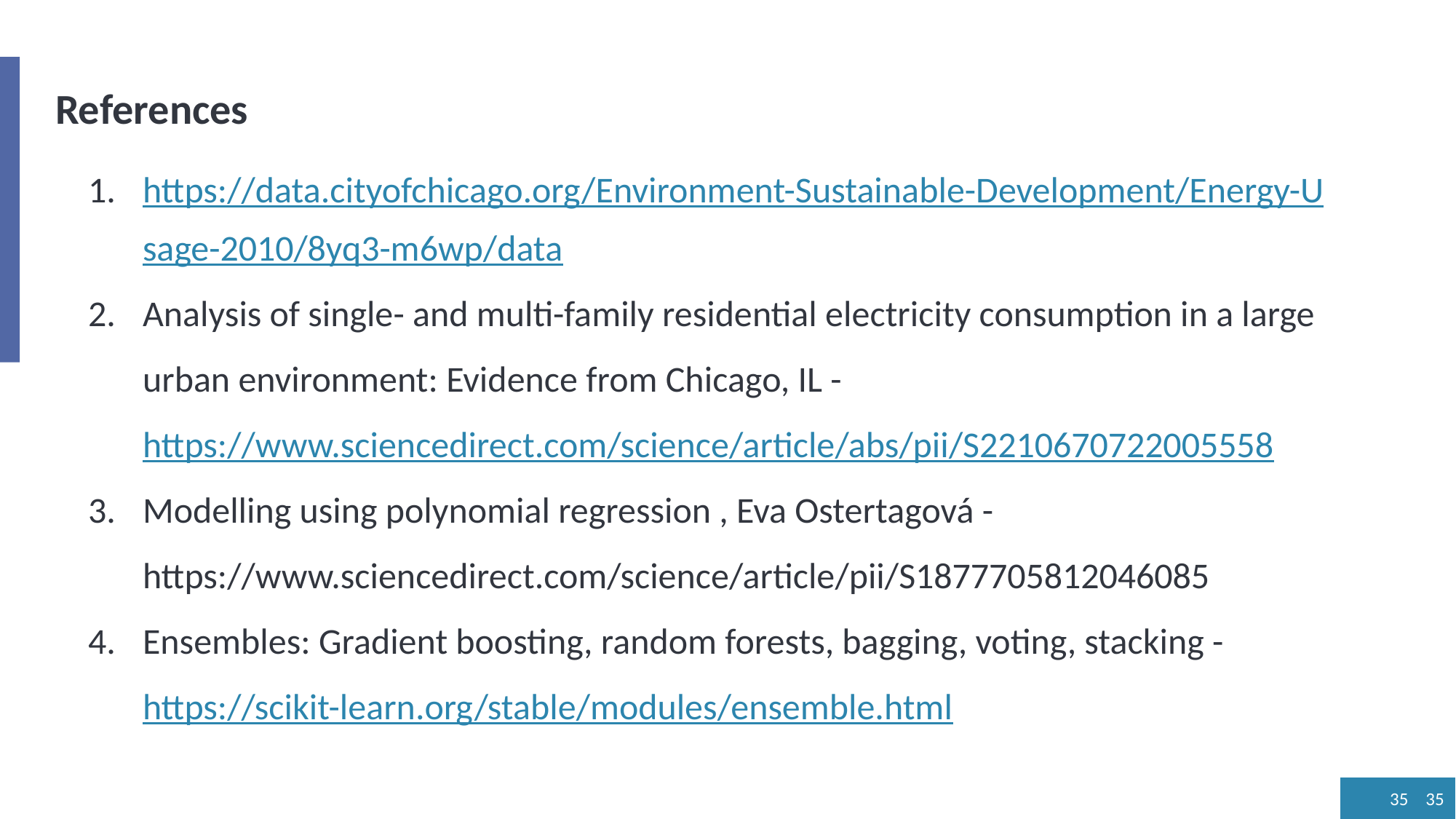

# References
https://data.cityofchicago.org/Environment-Sustainable-Development/Energy-Usage-2010/8yq3-m6wp/data
Analysis of single- and multi-family residential electricity consumption in a large urban environment: Evidence from Chicago, IL - https://www.sciencedirect.com/science/article/abs/pii/S2210670722005558
Modelling using polynomial regression , Eva Ostertagová - https://www.sciencedirect.com/science/article/pii/S1877705812046085
Ensembles: Gradient boosting, random forests, bagging, voting, stacking - https://scikit-learn.org/stable/modules/ensemble.html

35
35